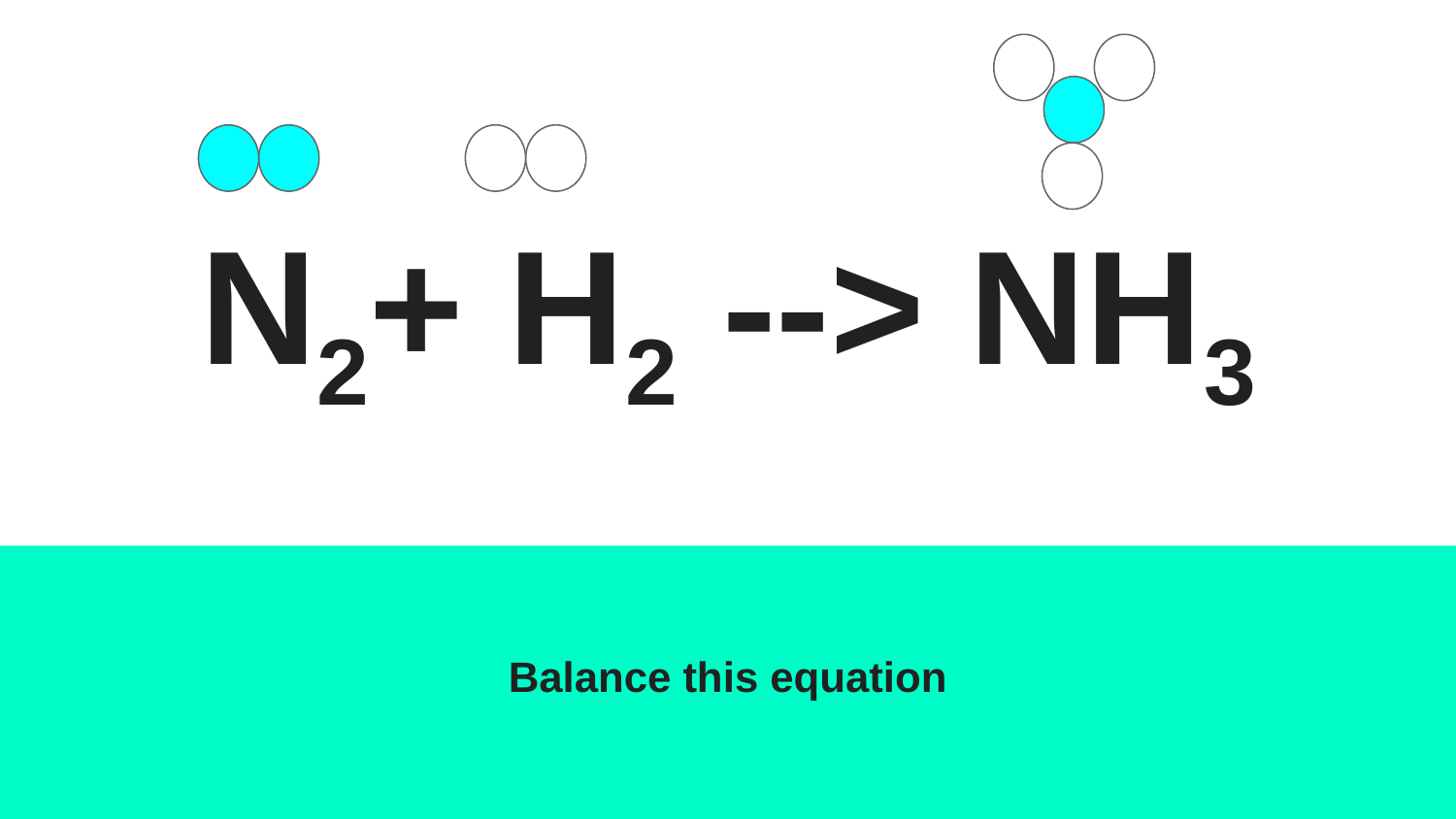

# N2+ H2 --> NH3

Balance this equation